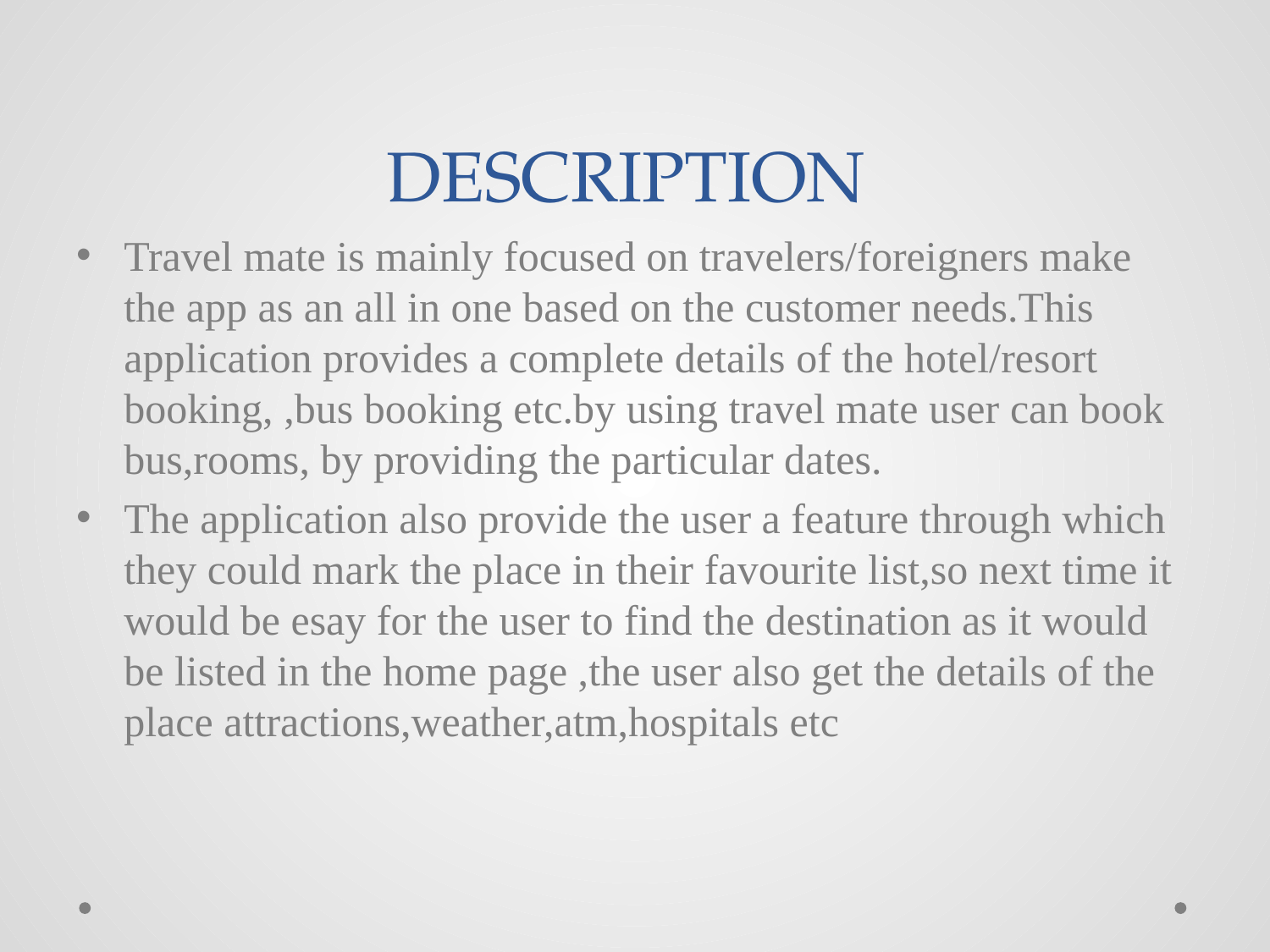

# DESCRIPTION
Travel mate is mainly focused on travelers/foreigners make the app as an all in one based on the customer needs.This application provides a complete details of the hotel/resort booking, ,bus booking etc.by using travel mate user can book bus,rooms, by providing the particular dates.
The application also provide the user a feature through which they could mark the place in their favourite list,so next time it would be esay for the user to find the destination as it would be listed in the home page ,the user also get the details of the place attractions,weather,atm,hospitals etc